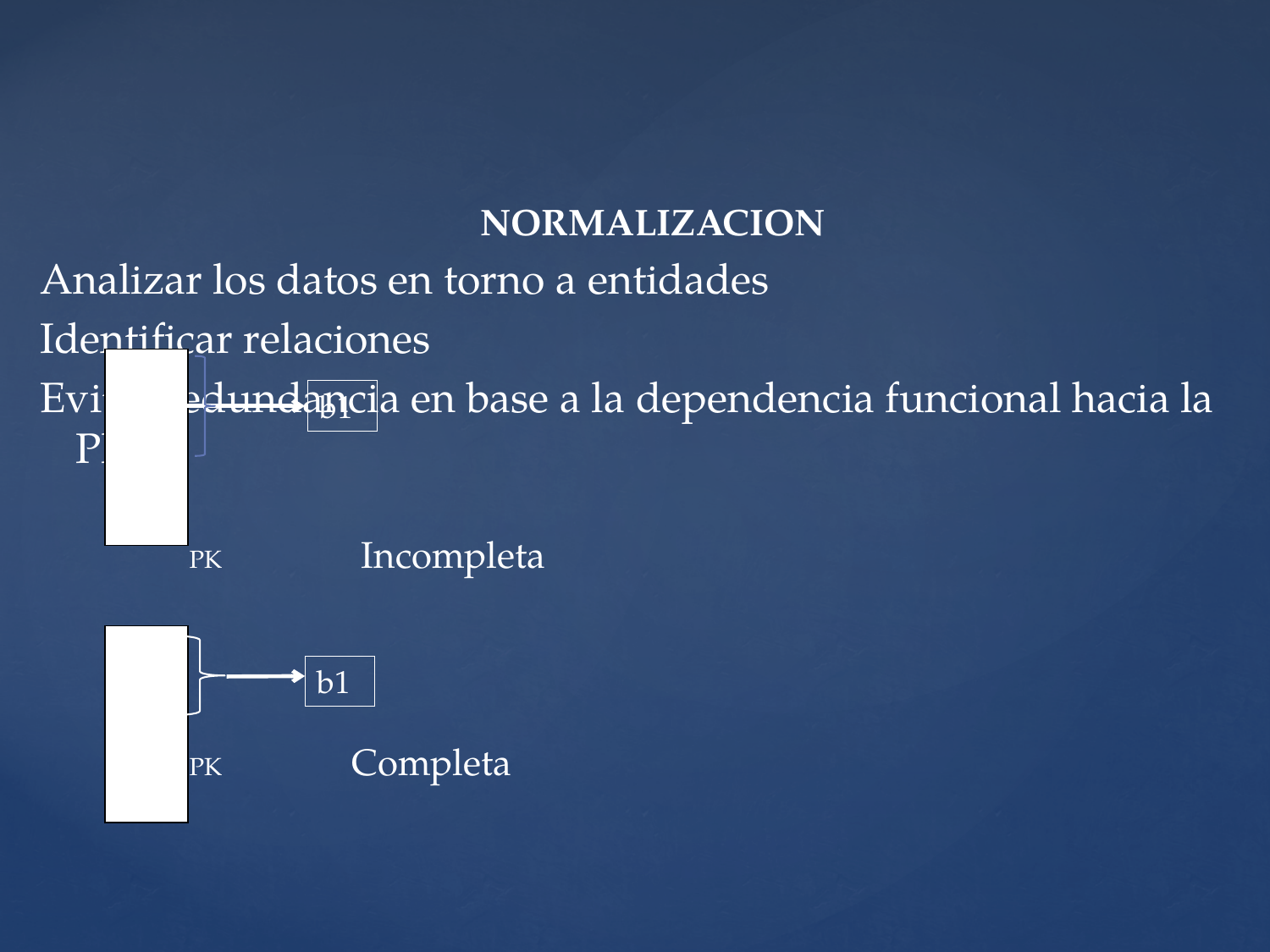

NORMALIZACION
Analizar los datos en torno a entidades
Identificar relaciones
Evitar redundancia en base a la dependencia funcional hacia la Pk

                PK               Incompleta

                PK              Completa
a1,
a2,
a3
.
.
an

b1
a1,
a2,
a3
.
.
an

b1